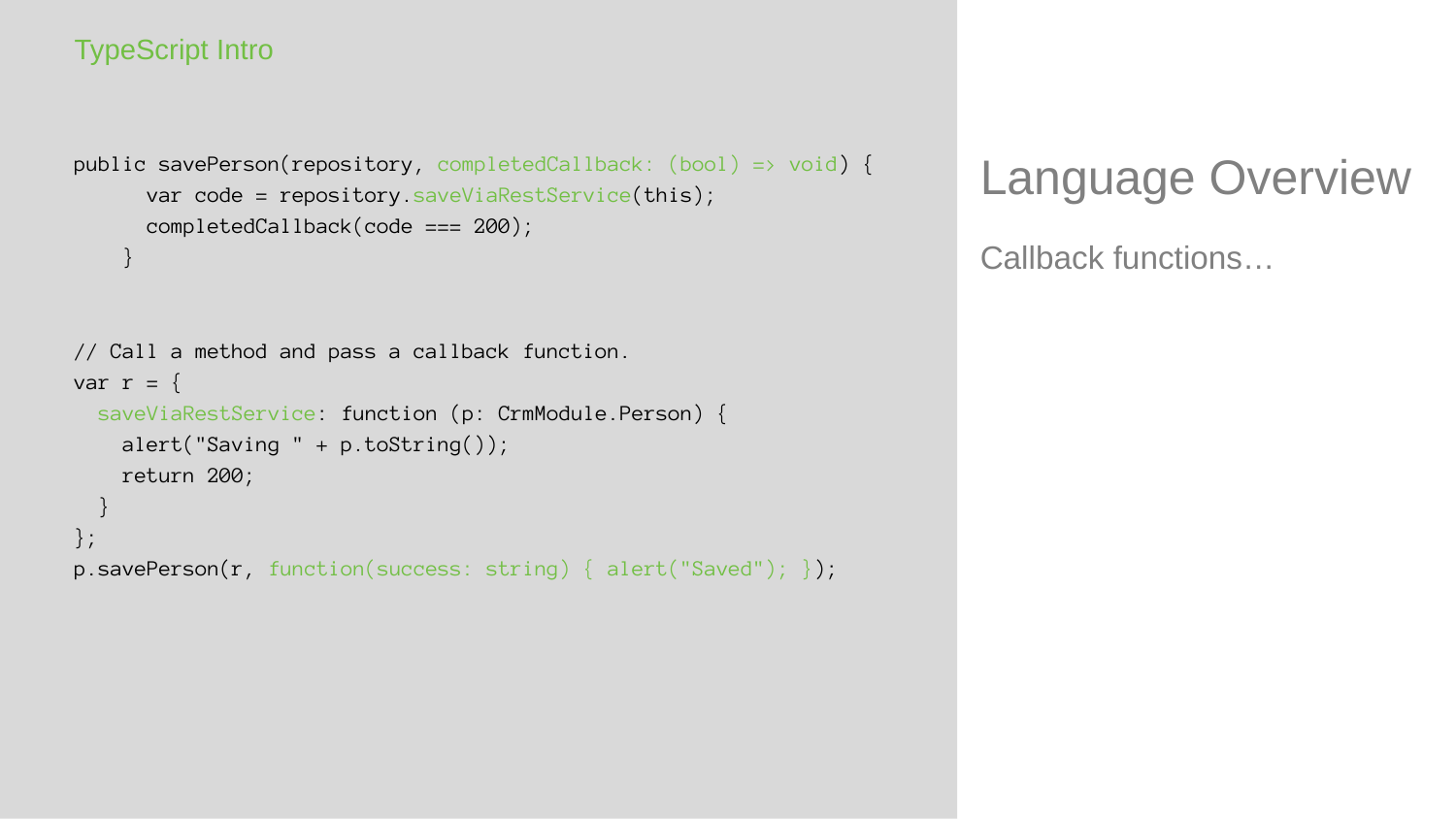

TypeScript Intro
Language Overview
public savePerson(repository, completedCallback: (bool) => void) {
      var code = repository.saveViaRestService(this);
      completedCallback(code === 200);
    }

// Call a method and pass a callback function.
var r = {
  saveViaRestService: function (p: CrmModule.Person) {
    alert("Saving " + p.toString());
    return 200;
  }
};
p.savePerson(r, function(success: string) { alert("Saved"); });
Callback functions…